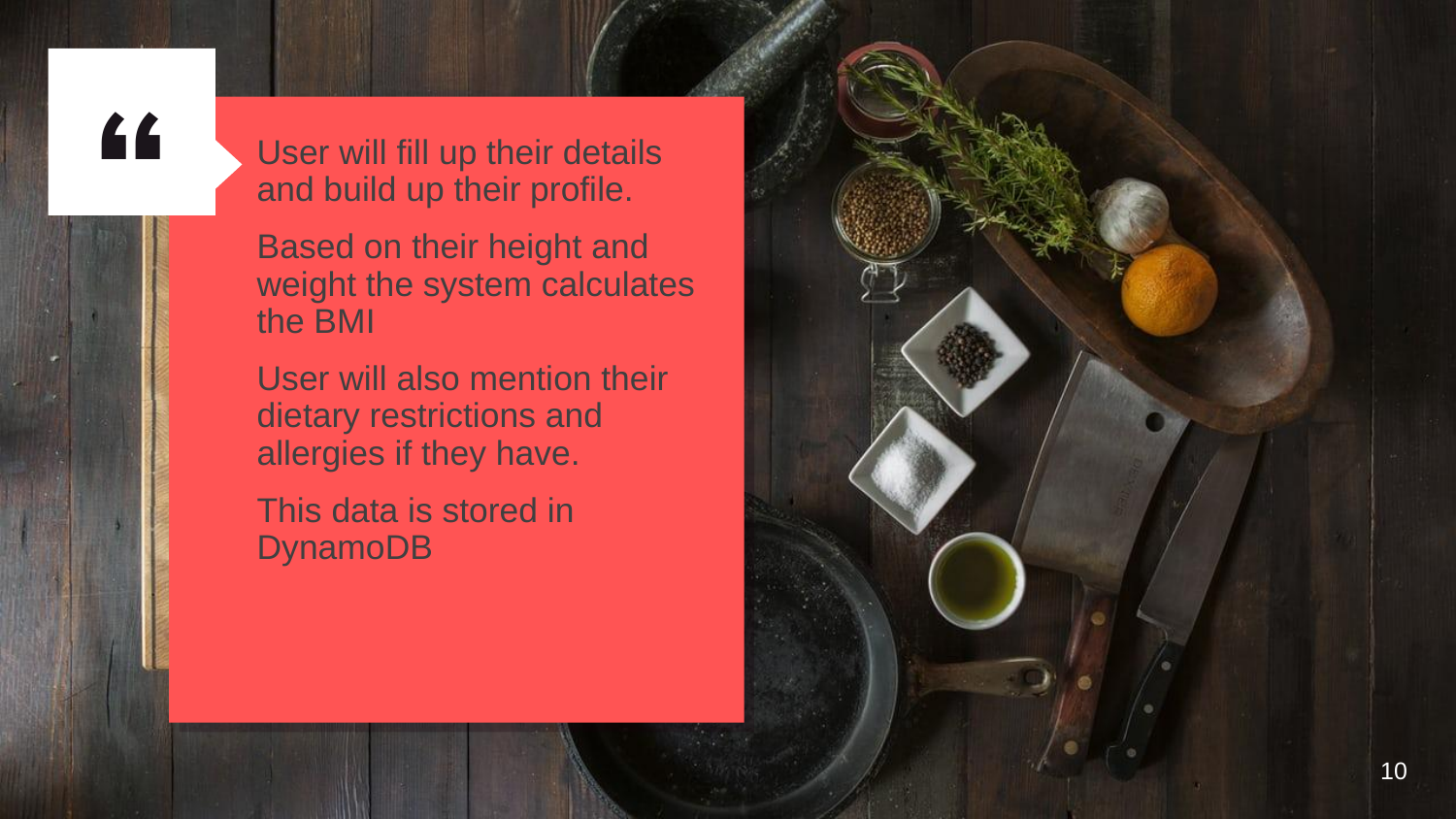

User will fill up their details and build up their profile.
Based on their height and weight the system calculates the BMI
User will also mention their dietary restrictions and  allergies if they have.
This data is stored in DynamoDB

10